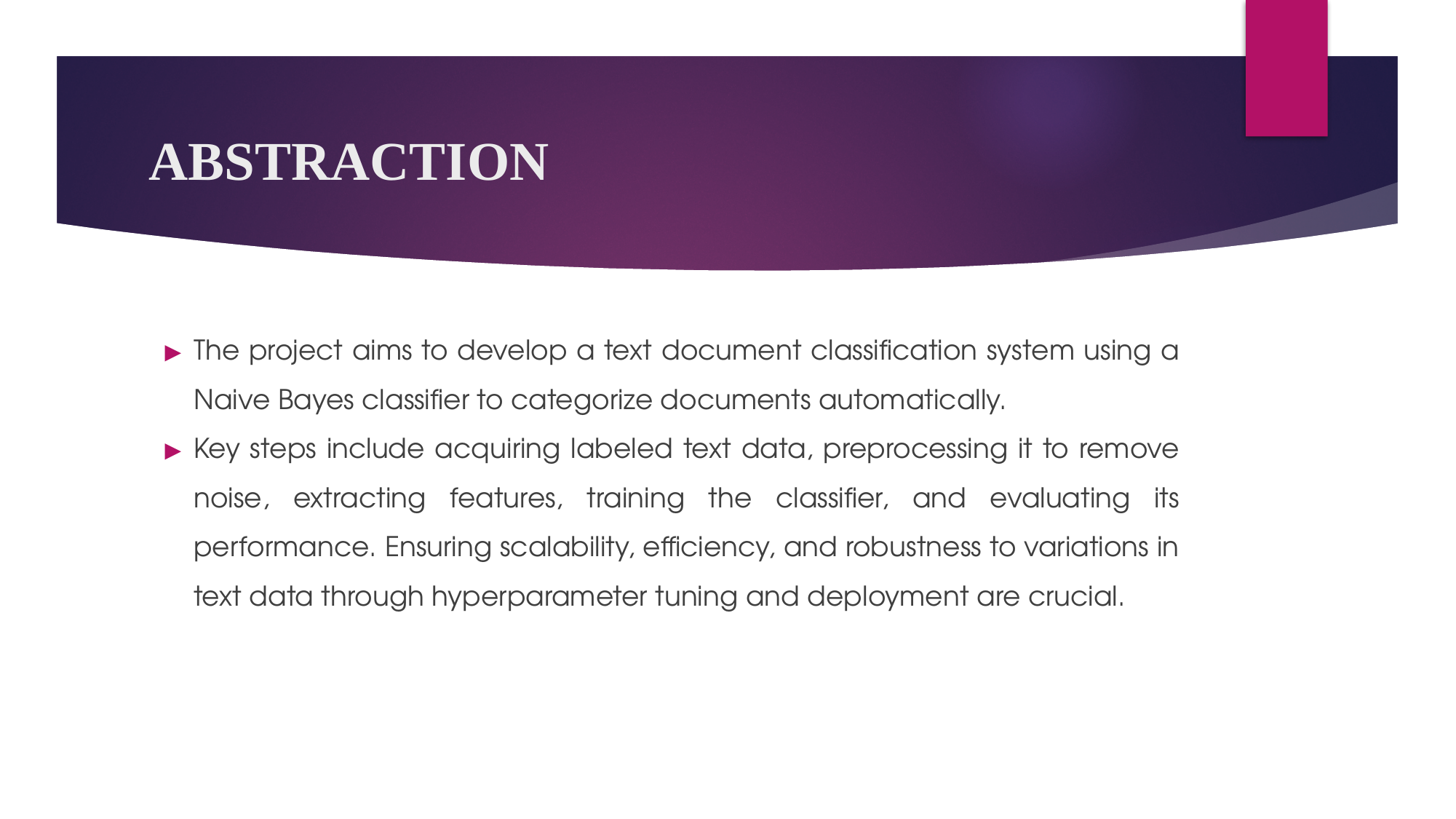

# ABSTRACTION
The project aims to develop a text document classification system using a Naive Bayes classifier to categorize documents automatically.
Key steps include acquiring labeled text data, preprocessing it to remove noise, extracting features, training the classifier, and evaluating its performance. Ensuring scalability, efficiency, and robustness to variations in text data through hyperparameter tuning and deployment are crucial.